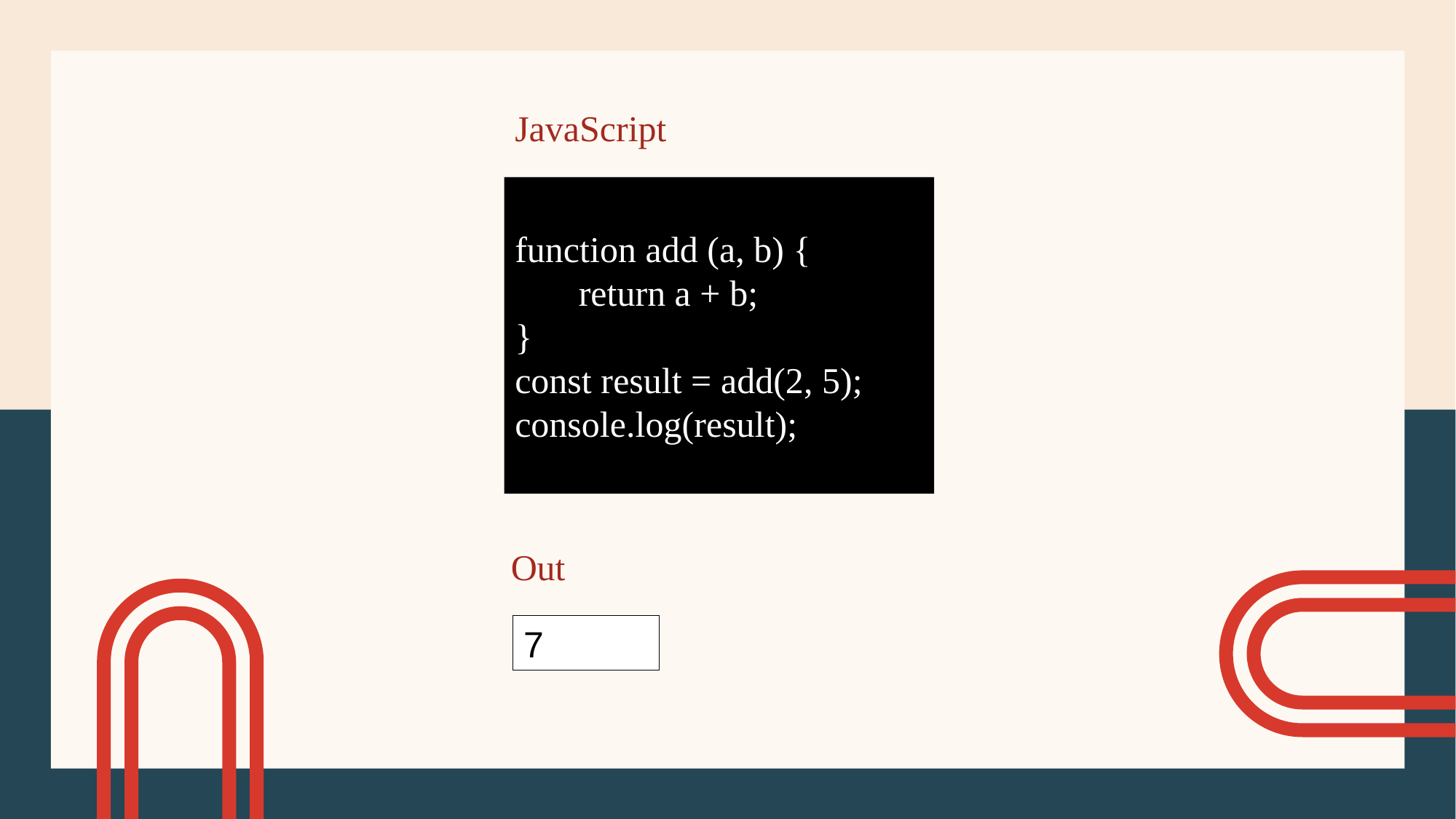

JavaScript

function add (a, b) {
       return a + b;
}
const result = add(2, 5);
console.log(result);

Out
7